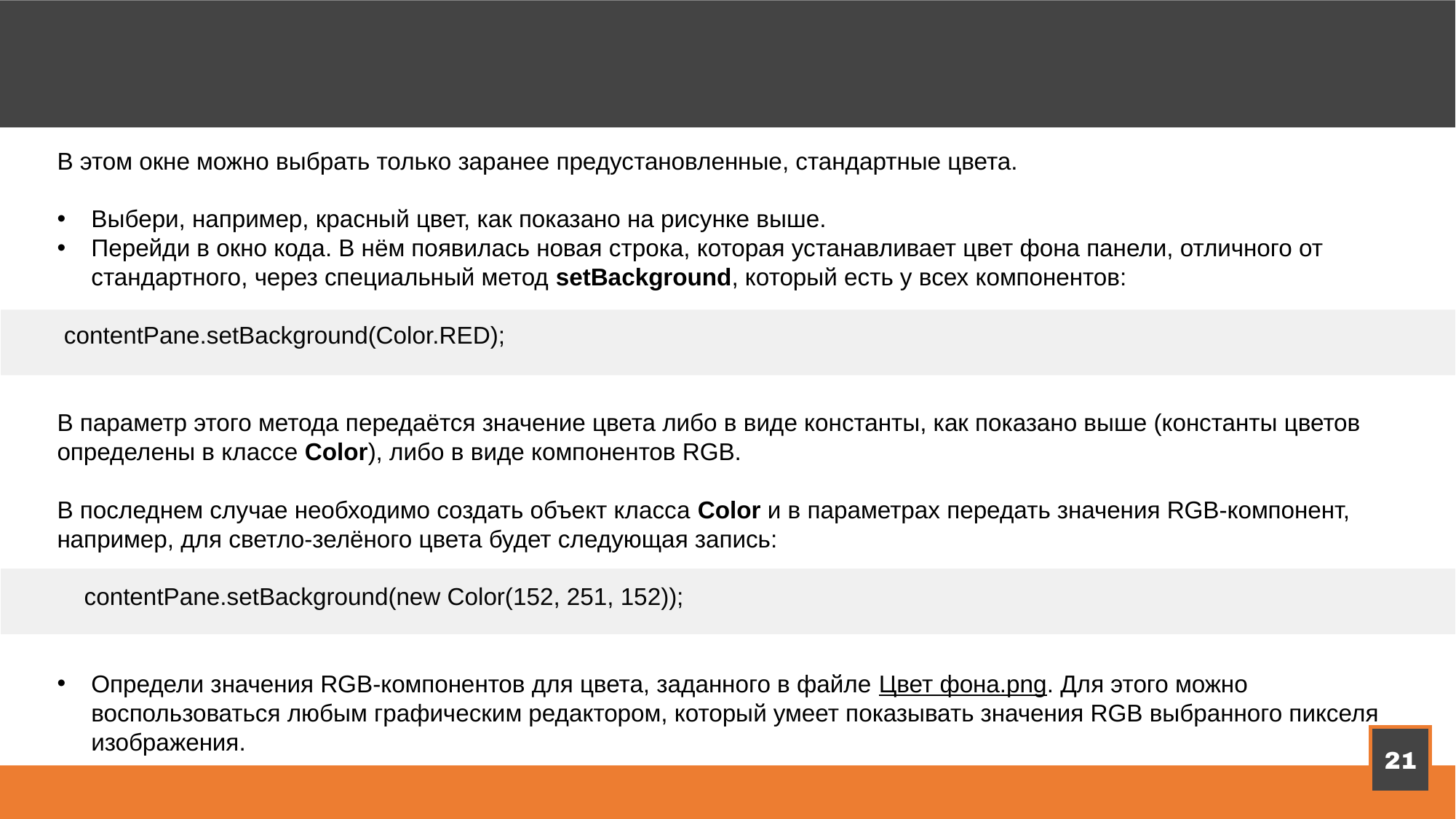

В этом окне можно выбрать только заранее предустановленные, стандартные цвета.

Выбери, например, красный цвет, как показано на рисунке выше.
Перейди в окно кода. В нём появилась новая строка, которая устанавливает цвет фона панели, отличного от стандартного, через специальный метод setBackground, который есть у всех компонентов:

 contentPane.setBackground(Color.RED);

В параметр этого метода передаётся значение цвета либо в виде константы, как показано выше (константы цветов определены в классе Color), либо в виде компонентов RGB.

В последнем случае необходимо создать объект класса Color и в параметрах передать значения RGB-компонент, например, для светло-зелёного цвета будет следующая запись:

    contentPane.setBackground(new Color(152, 251, 152));

Определи значения RGB-компонентов для цвета, заданного в файле Цвет фона.png. Для этого можно воспользоваться любым графическим редактором, который умеет показывать значения RGB выбранного пикселя изображения.

21